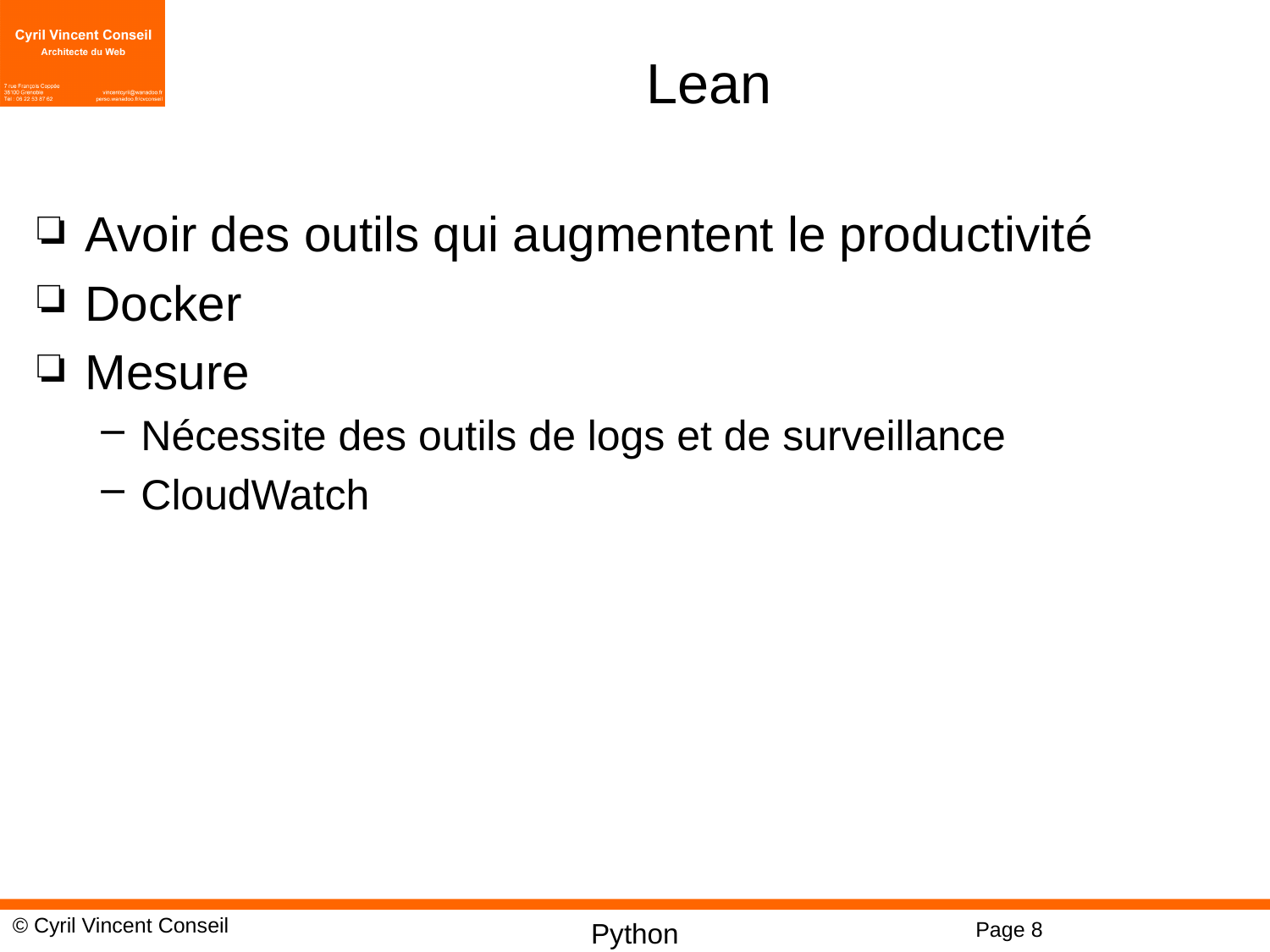

# Lean
Avoir des outils qui augmentent le productivité
Docker
Mesure
Nécessite des outils de logs et de surveillance
CloudWatch